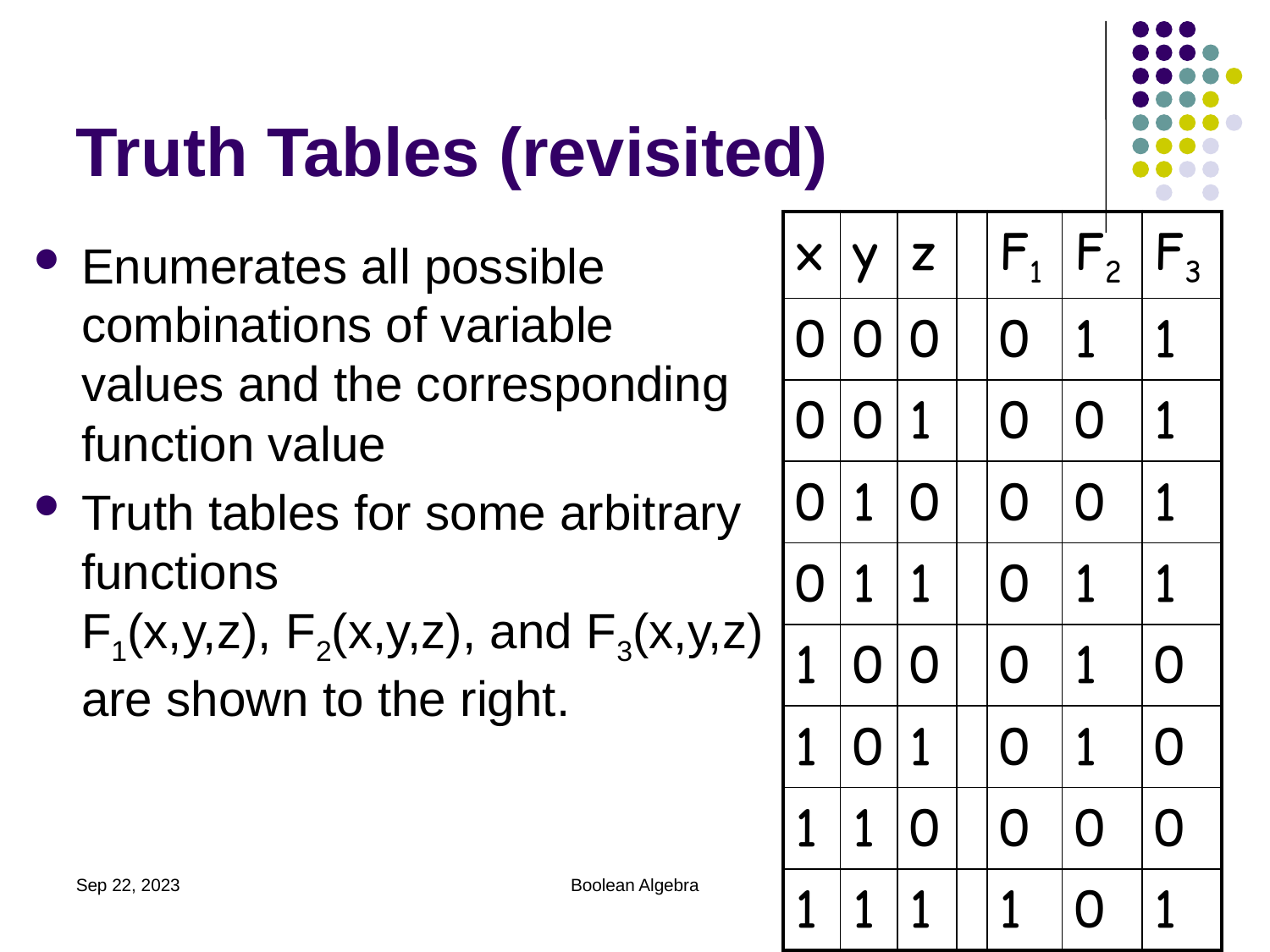

# Truth Tables (revisited)
| x | y | z |  | F1 | F2 | F3 |
| --- | --- | --- | --- | --- | --- | --- |
| 0 | 0 | 0 |  | 0 | 1 | 1 |
| 0 | 0 | 1 |  | 0 | 0 | 1 |
| 0 | 1 | 0 |  | 0 | 0 | 1 |
| 0 | 1 | 1 |  | 0 | 1 | 1 |
| 1 | 0 | 0 |  | 0 | 1 | 0 |
| 1 | 0 | 1 |  | 0 | 1 | 0 |
| 1 | 1 | 0 |  | 0 | 0 | 0 |
| 1 | 1 | 1 |  | 1 | 0 | 1 |
Enumerates all possible combinations of variable values and the corresponding function value
Truth tables for some arbitrary functions
F1(x,y,z), F2(x,y,z), and F3(x,y,z) are shown to the right.
Sep 22, 2023
Boolean Algebra